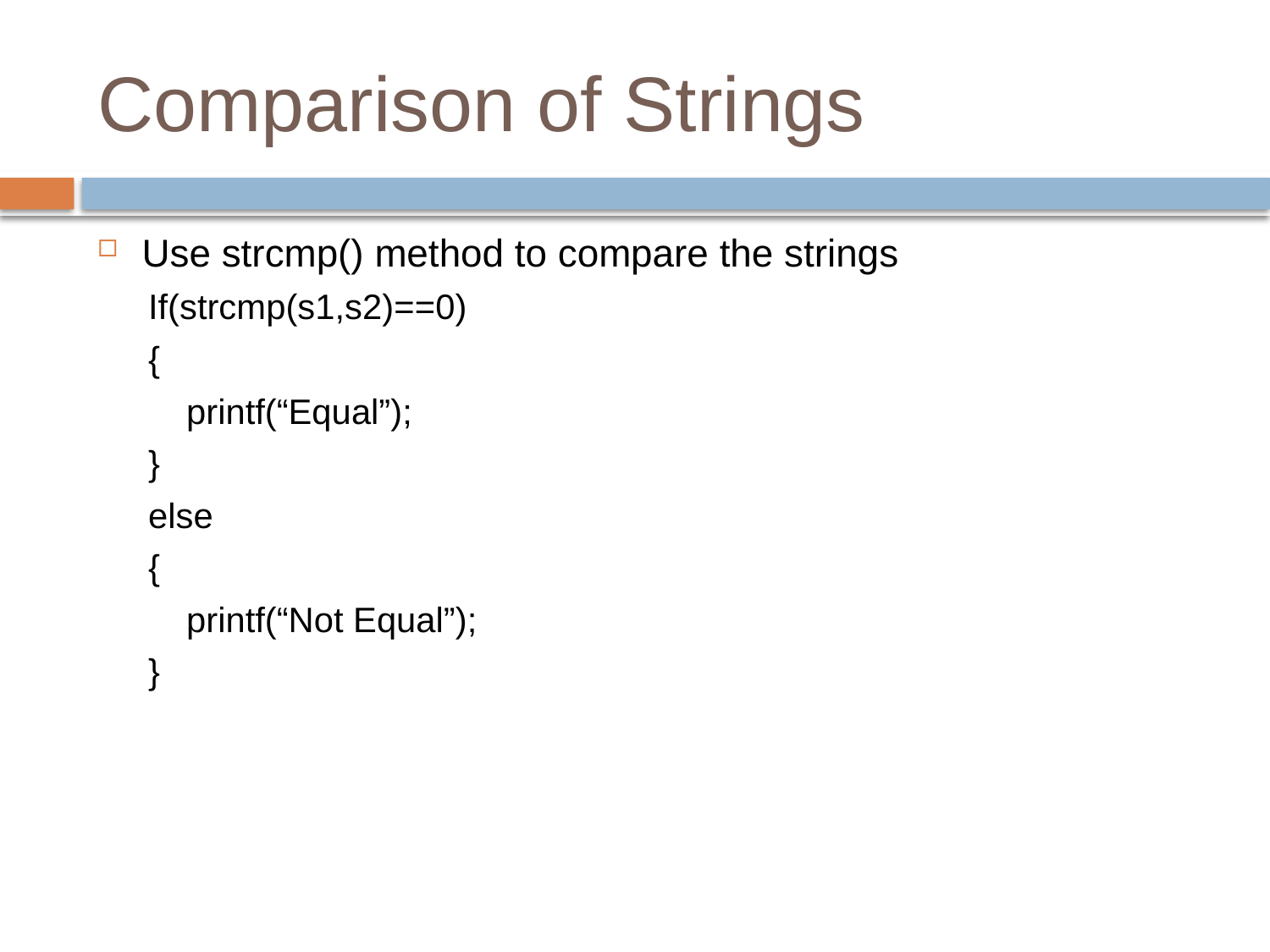

# Comparison of Strings
Use strcmp() method to compare the strings
If(strcmp(s1,s2)==0)
{
	printf(“Equal”);
}
else
{
	printf(“Not Equal”);
}